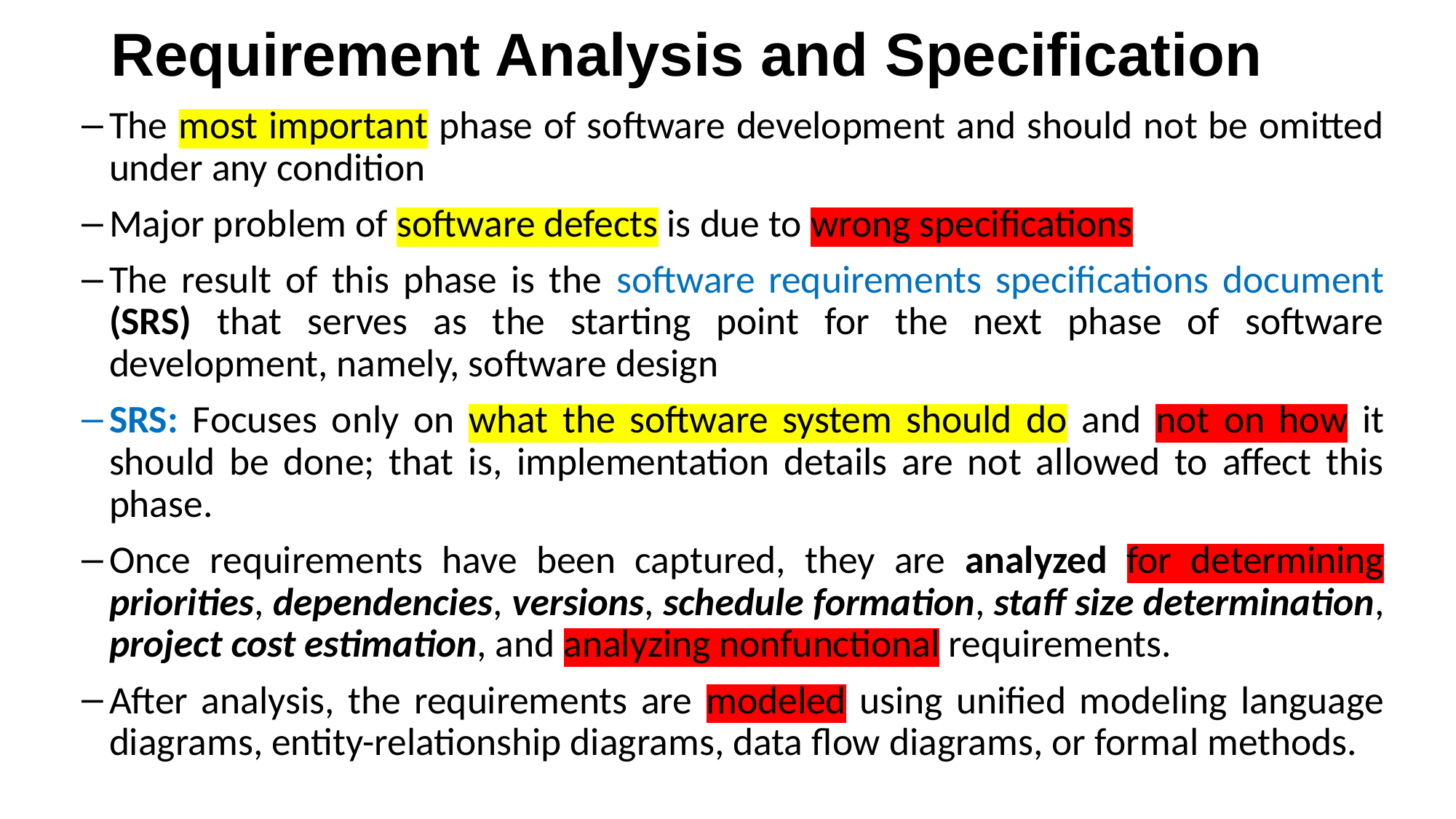

# Requirement Analysis and Specification
The most important phase of software development and should not be omitted under any condition
Major problem of software defects is due to wrong specifications
The result of this phase is the software requirements specifications document (SRS) that serves as the starting point for the next phase of software development, namely, software design
SRS: Focuses only on what the software system should do and not on how it should be done; that is, implementation details are not allowed to affect this phase.
Once requirements have been captured, they are analyzed for determining priorities, dependencies, versions, schedule formation, staff size determination, project cost estimation, and analyzing nonfunctional requirements.
After analysis, the requirements are modeled using unified modeling language diagrams, entity-relationship diagrams, data flow diagrams, or formal methods.